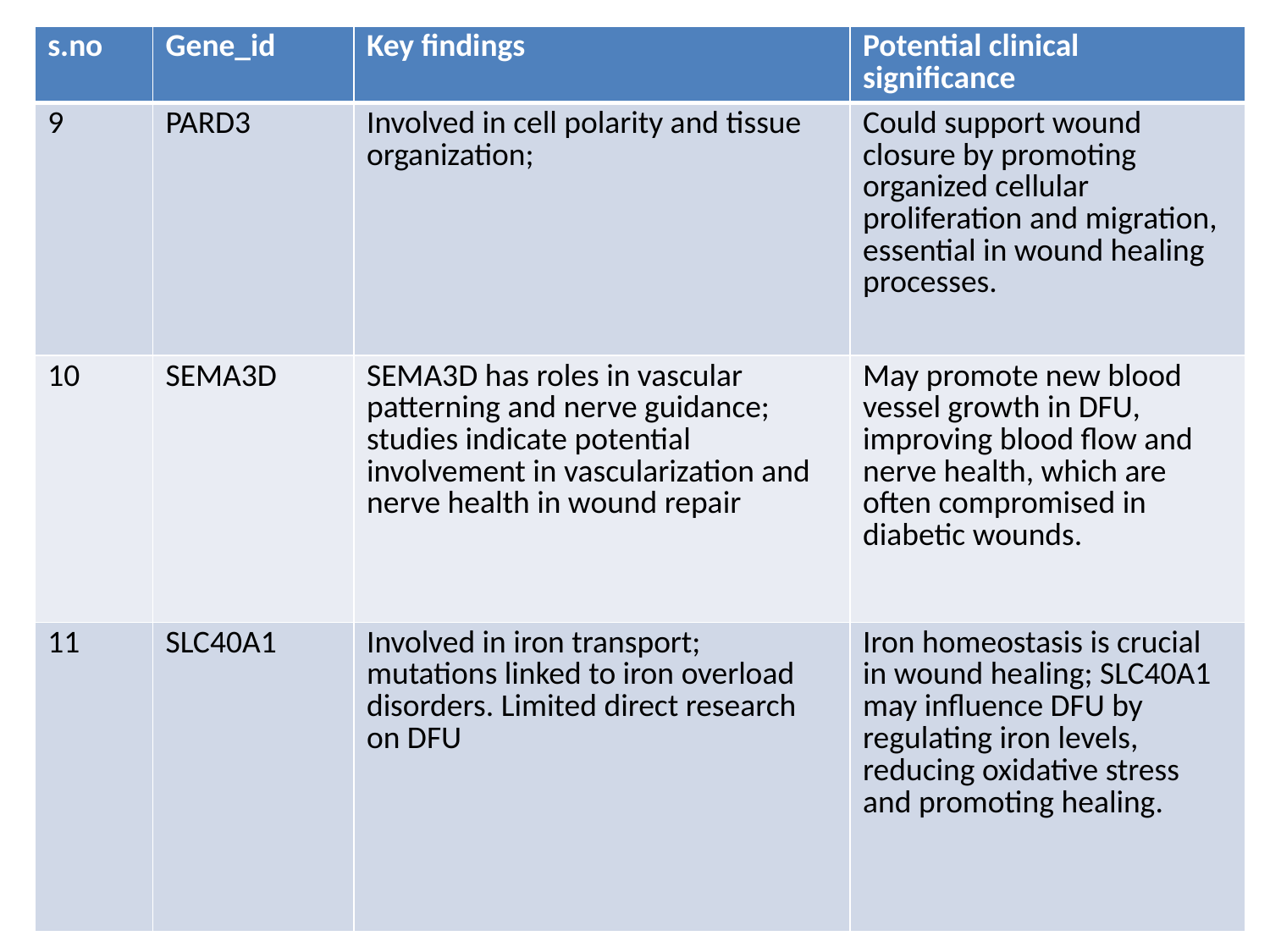

| s.no | Gene\_id | Key findings | Potential clinical significance |
| --- | --- | --- | --- |
| 9 | PARD3 | Involved in cell polarity and tissue organization; | Could support wound closure by promoting organized cellular proliferation and migration, essential in wound healing processes. |
| 10 | SEMA3D | SEMA3D has roles in vascular patterning and nerve guidance; studies indicate potential involvement in vascularization and nerve health in wound repair | May promote new blood vessel growth in DFU, improving blood flow and nerve health, which are often compromised in diabetic wounds. |
| 11 | SLC40A1 | Involved in iron transport; mutations linked to iron overload disorders. Limited direct research on DFU | Iron homeostasis is crucial in wound healing; SLC40A1 may influence DFU by regulating iron levels, reducing oxidative stress and promoting healing. |